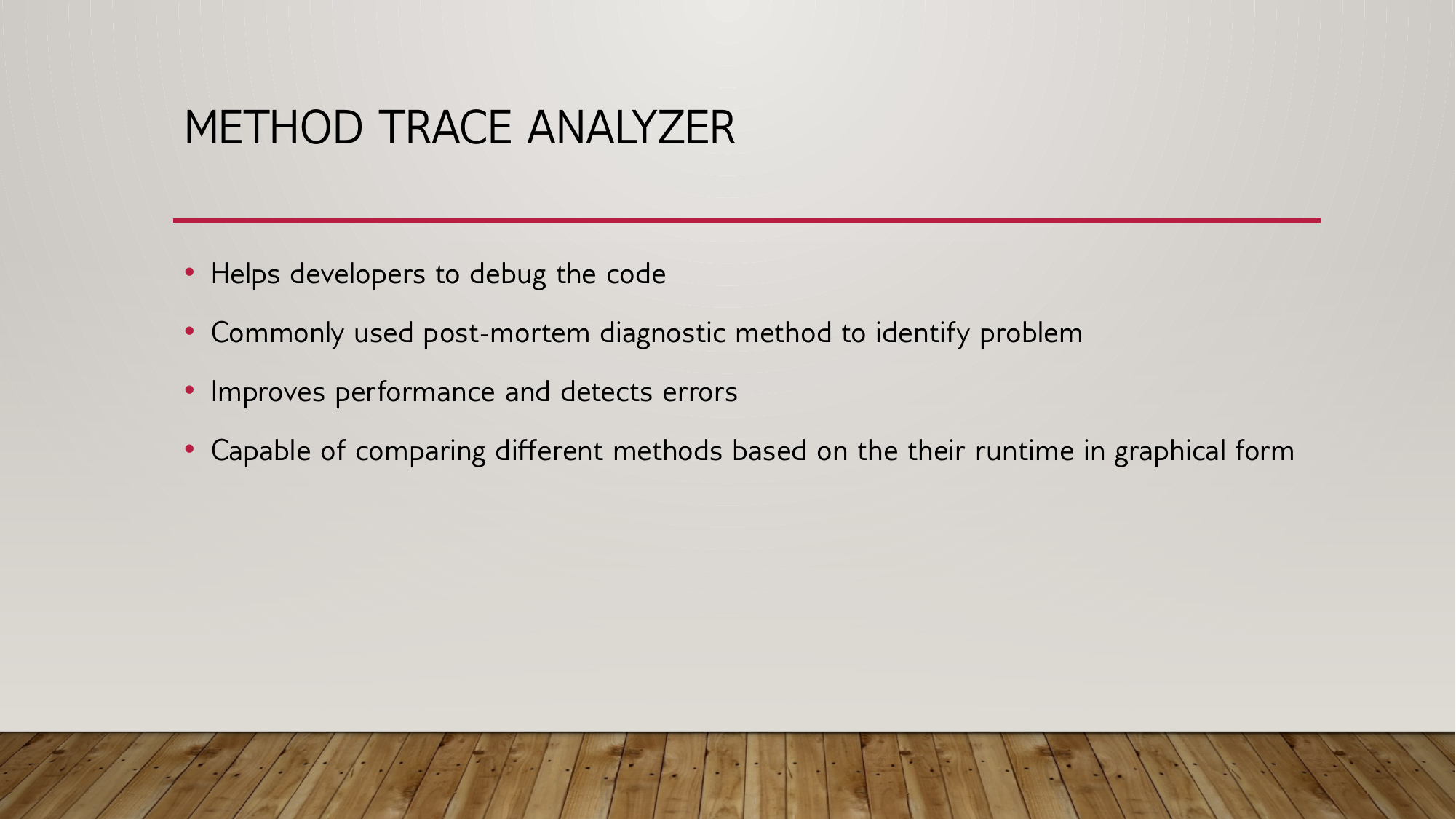

# Method Trace Analyzer
Helps developers to debug the code
Commonly used post-mortem diagnostic method to identify problem
Improves performance and detects errors
Capable of comparing different methods based on the their runtime in graphical form